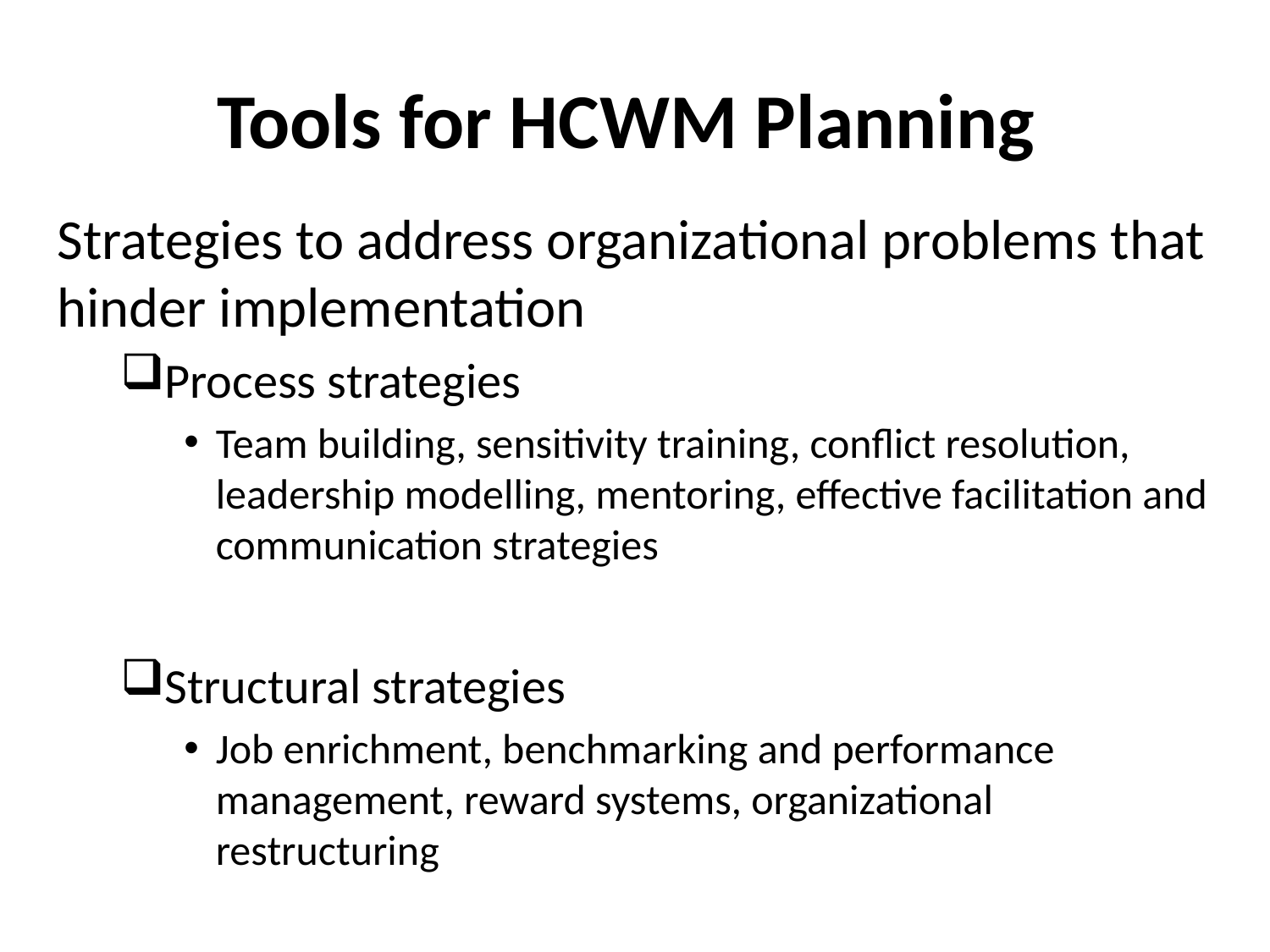

# Tools for HCWM Planning
Strategies to address organizational problems that hinder implementation
Process strategies
Team building, sensitivity training, conflict resolution, leadership modelling, mentoring, effective facilitation and communication strategies

Structural strategies
Job enrichment, benchmarking and performance management, reward systems, organizational restructuring